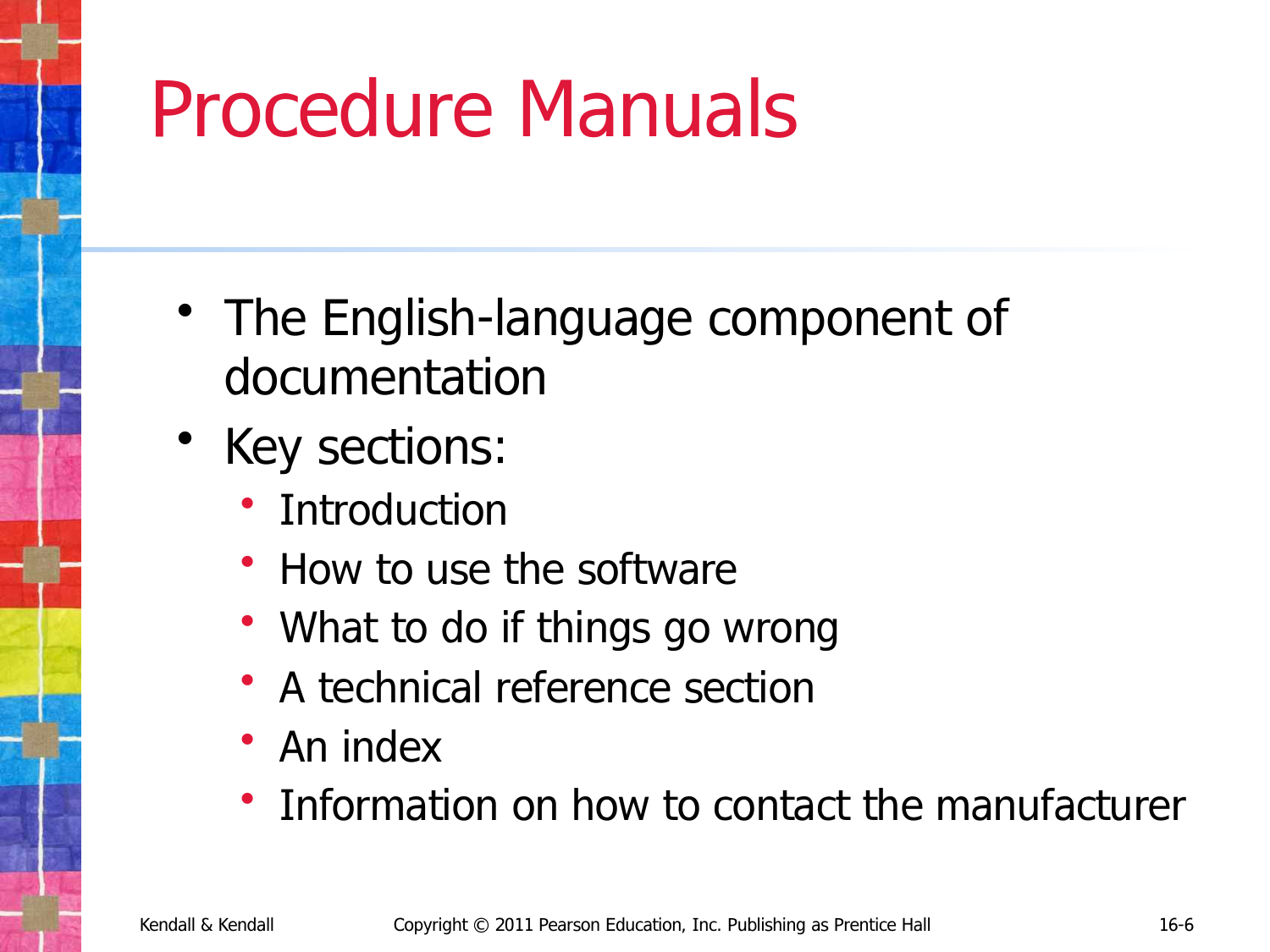

# Procedure Manuals
The English-language component of documentation
Key sections:
Introduction
How to use the software
What to do if things go wrong
A technical reference section
An index
Information on how to contact the manufacturer
Kendall & Kendall	Copyright © 2011 Pearson Education, Inc. Publishing as Prentice Hall
16-6